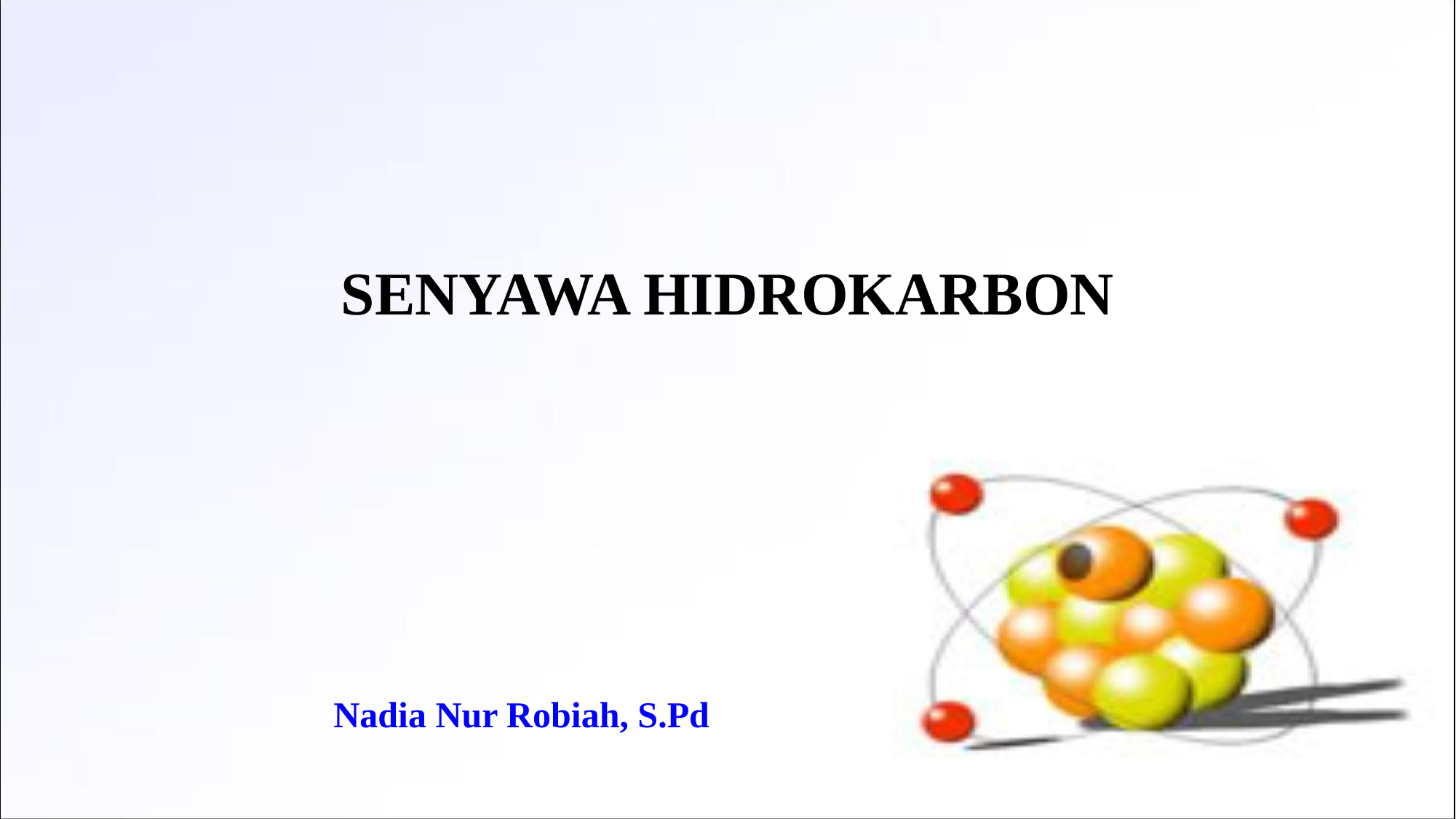

# SENYAWA HIDROKARBON
Nadia Nur Robiah, S.Pd